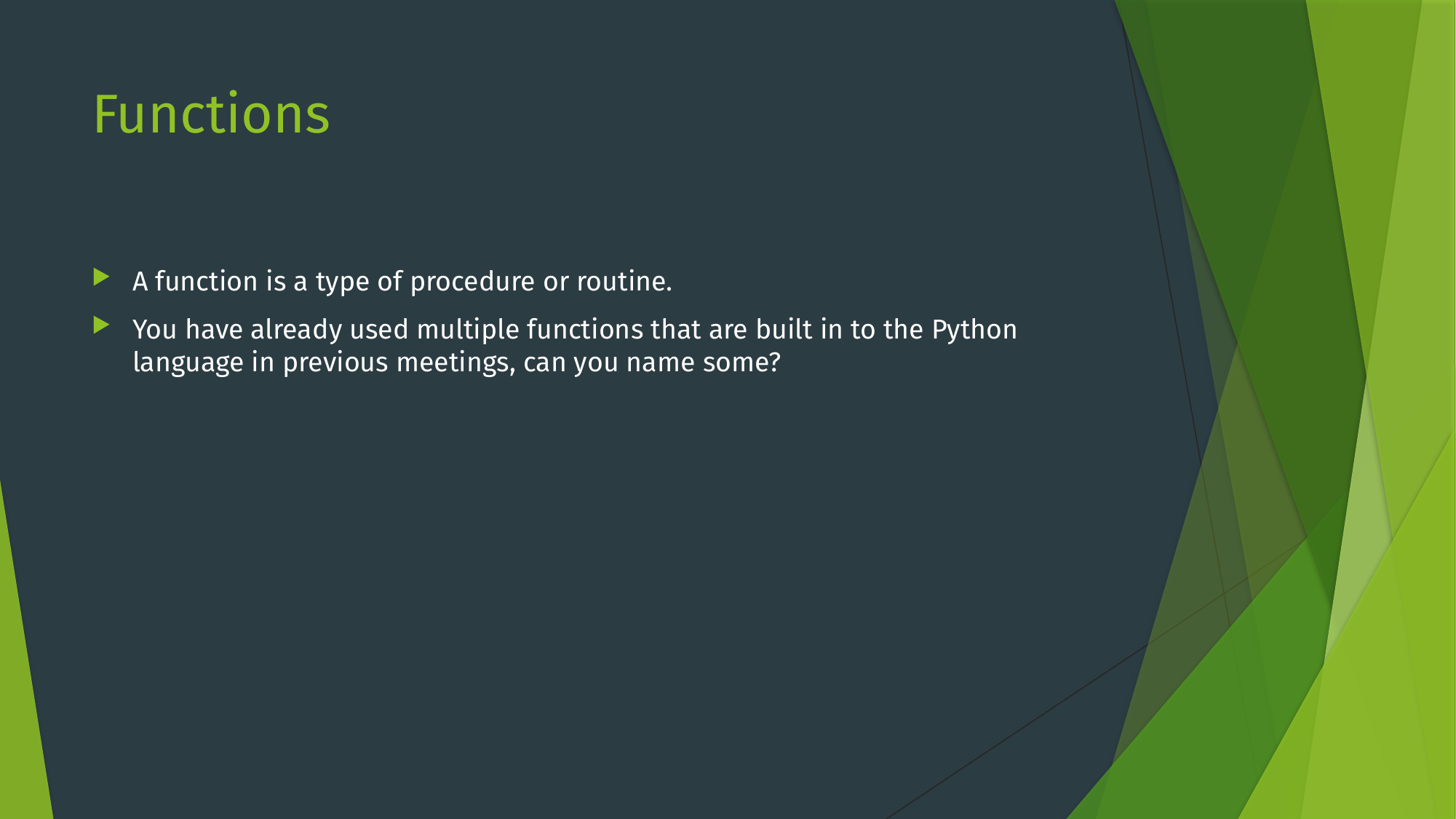

# Functions
A function is a type of procedure or routine.
You have already used multiple functions that are built in to the Python language in previous meetings, can you name some?